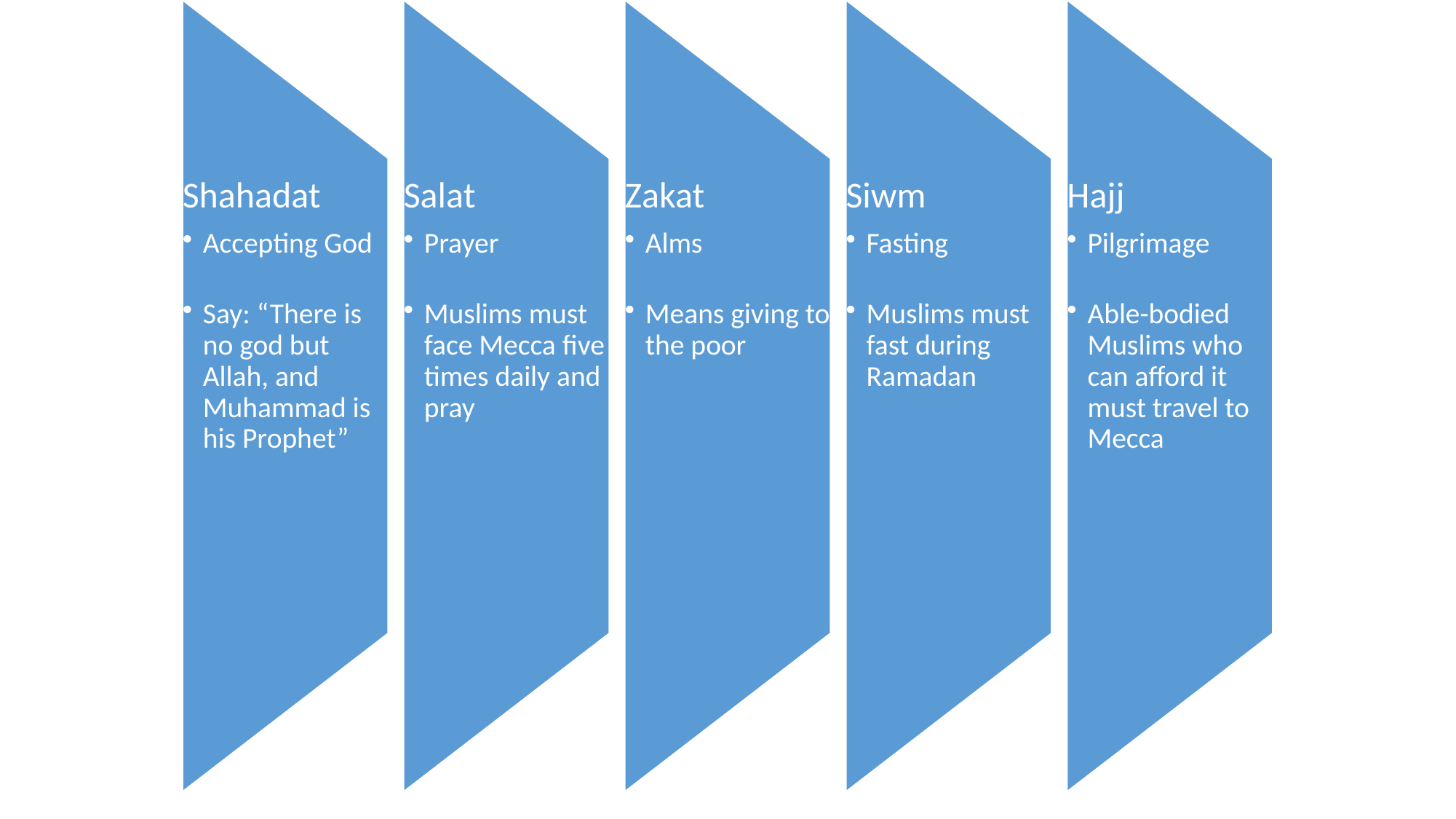

Shahadat
Accepting God

Say: “There is no god but Allah, and Muhammad is his Prophet”
Salat
Prayer

Muslims must face Mecca five times daily and pray
Zakat
Alms

Means giving to the poor
Siwm
Fasting

Muslims must fast during Ramadan
Hajj
Pilgrimage

Able-bodied Muslims who can afford it must travel to Mecca